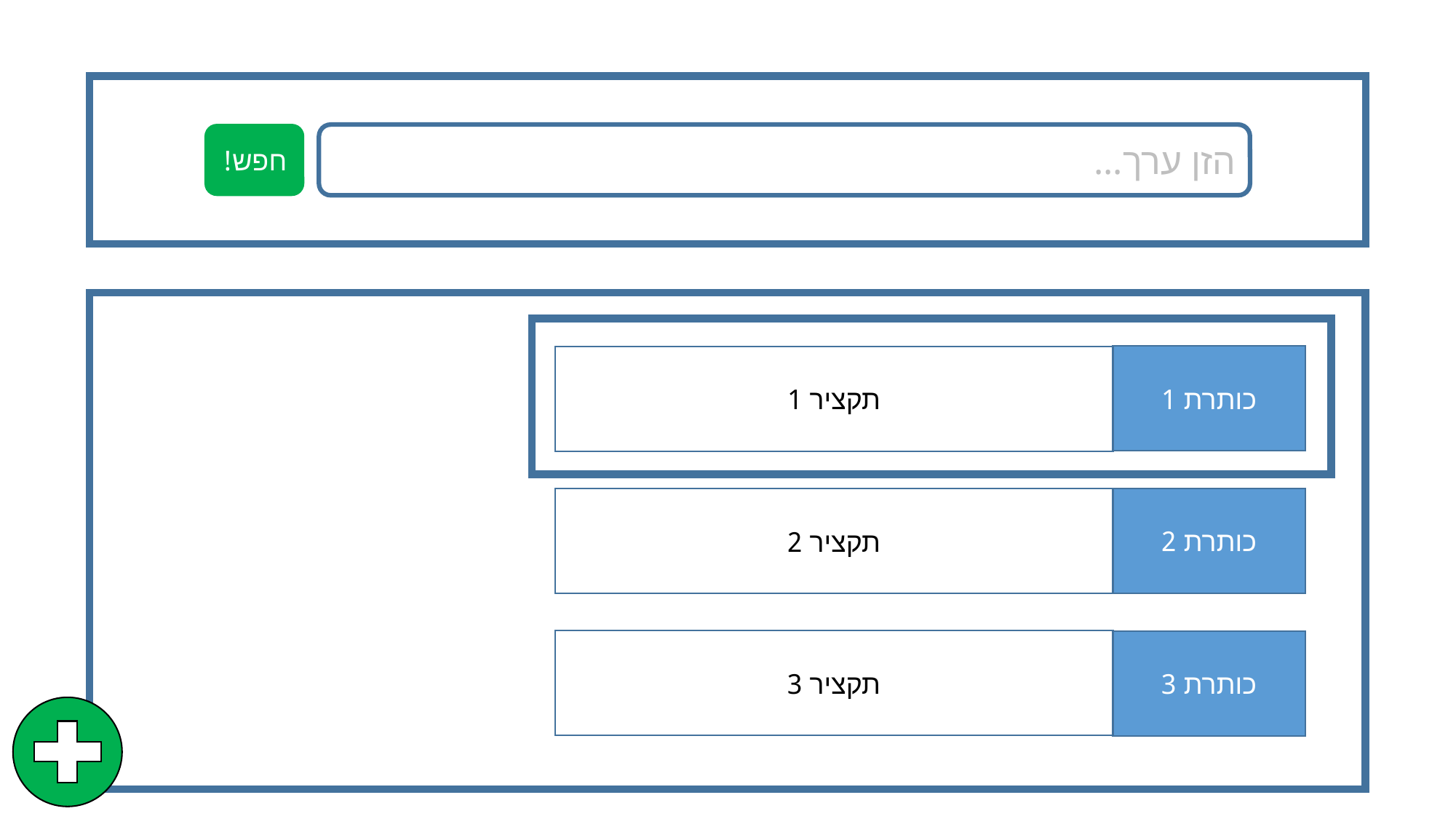

חפש!
הזן ערך...

כותרת 1
תקציר 1
כותרת 2
תקציר 2
תקציר 3
כותרת 3